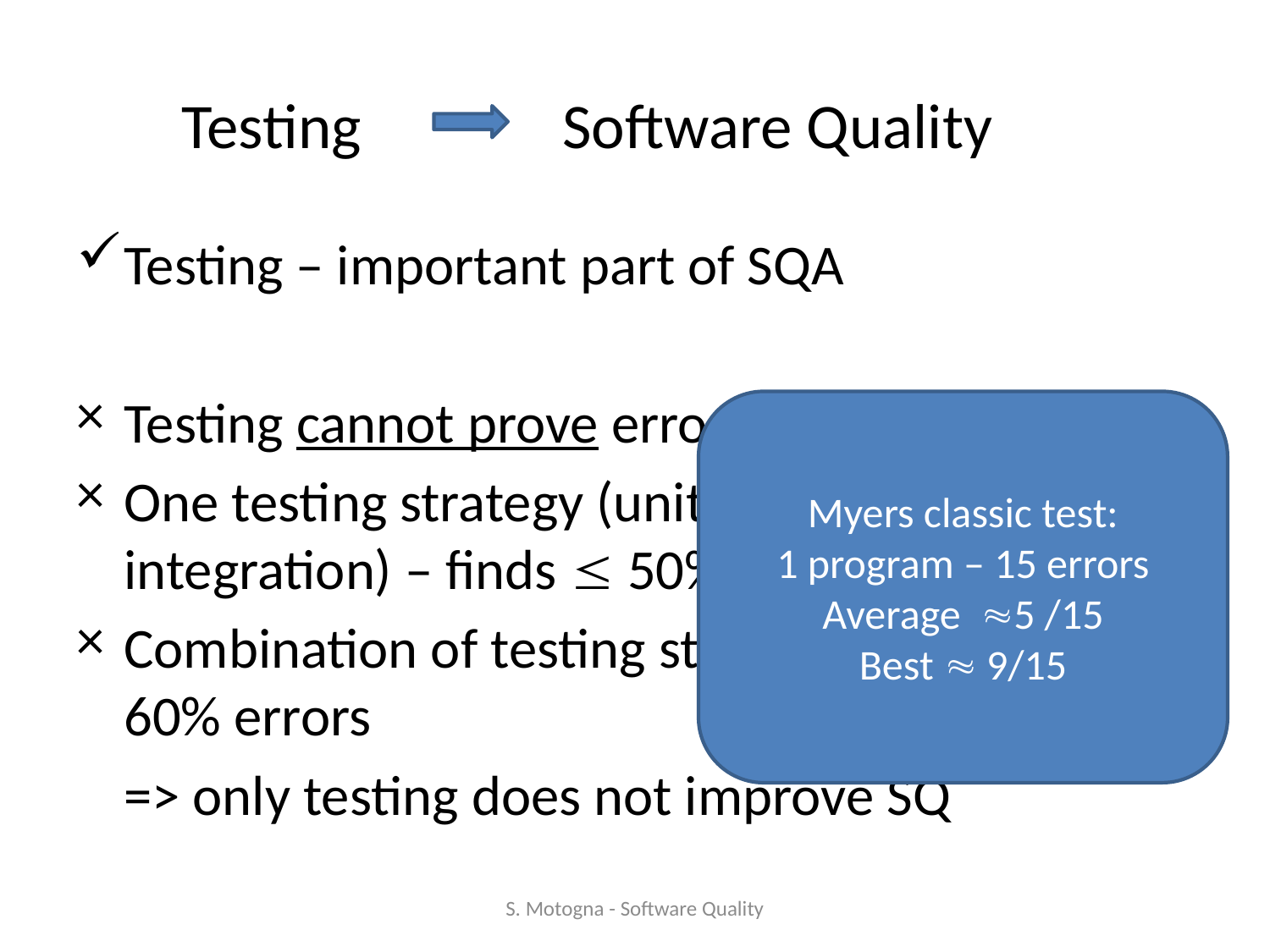

# Testing		Software Quality

Testing – important part of SQA

Testing cannot prove error free programs
One testing strategy (unit/ component/ integration) – finds ≤ 50% errors
Combination of testing strategies – finds ≤ 60% errors
	=> only testing does not improve SQ
Myers classic test:
1 program – 15 errors
Average  ≈5 /15
Best ≈ 9/15
S. Motogna - Software Quality